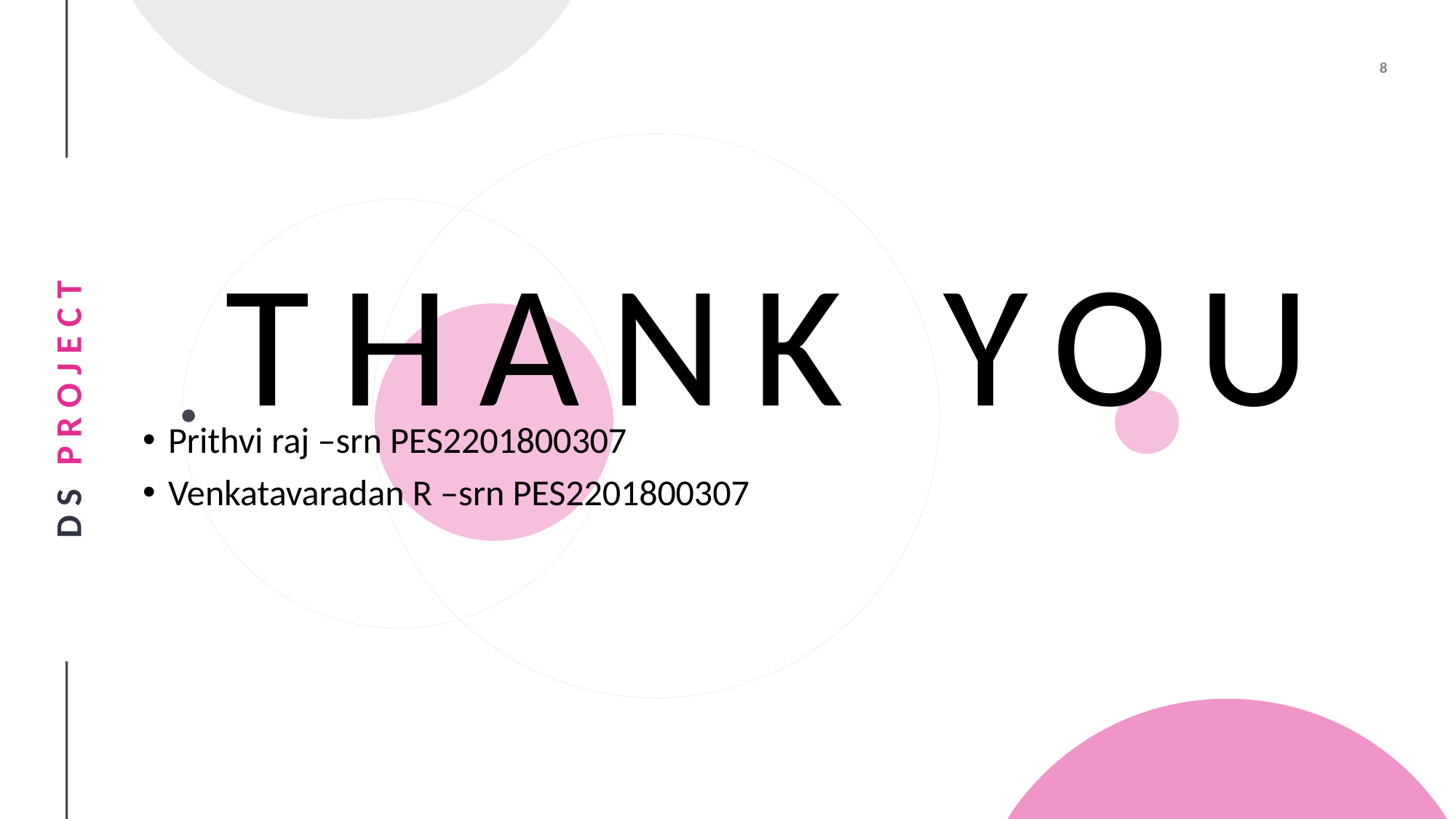

# THANK YOU
DS PROJECT
Prithvi raj –srn PES2201800307
Venkatavaradan R –srn PES2201800307